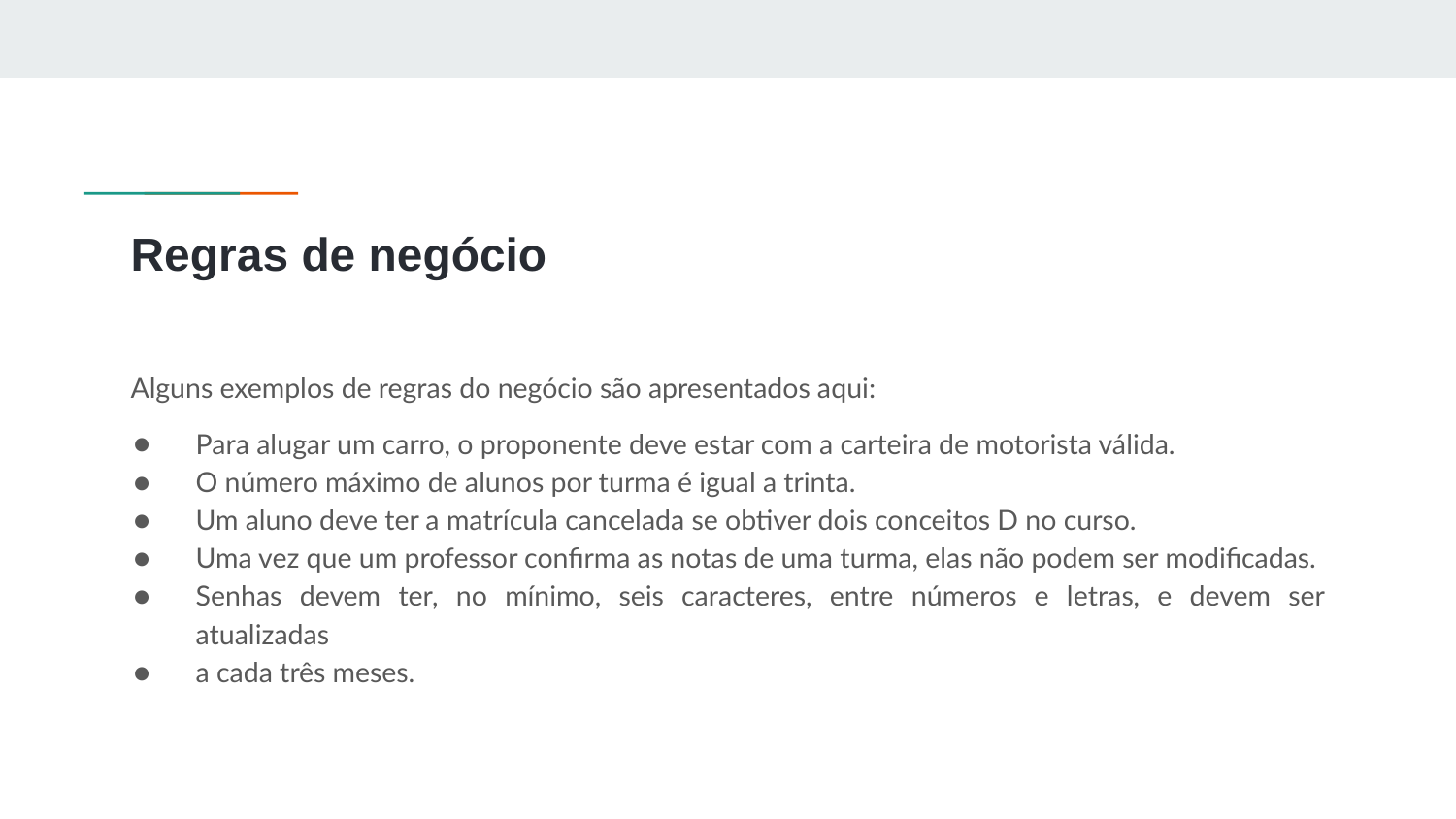

# Regras de negócio
Alguns exemplos de regras do negócio são apresentados aqui:
Para alugar um carro, o proponente deve estar com a carteira de motorista válida.
O número máximo de alunos por turma é igual a trinta.
Um aluno deve ter a matrícula cancelada se obtiver dois conceitos D no curso.
Uma vez que um professor confirma as notas de uma turma, elas não podem ser modificadas.
Senhas devem ter, no mínimo, seis caracteres, entre números e letras, e devem ser atualizadas
a cada três meses.